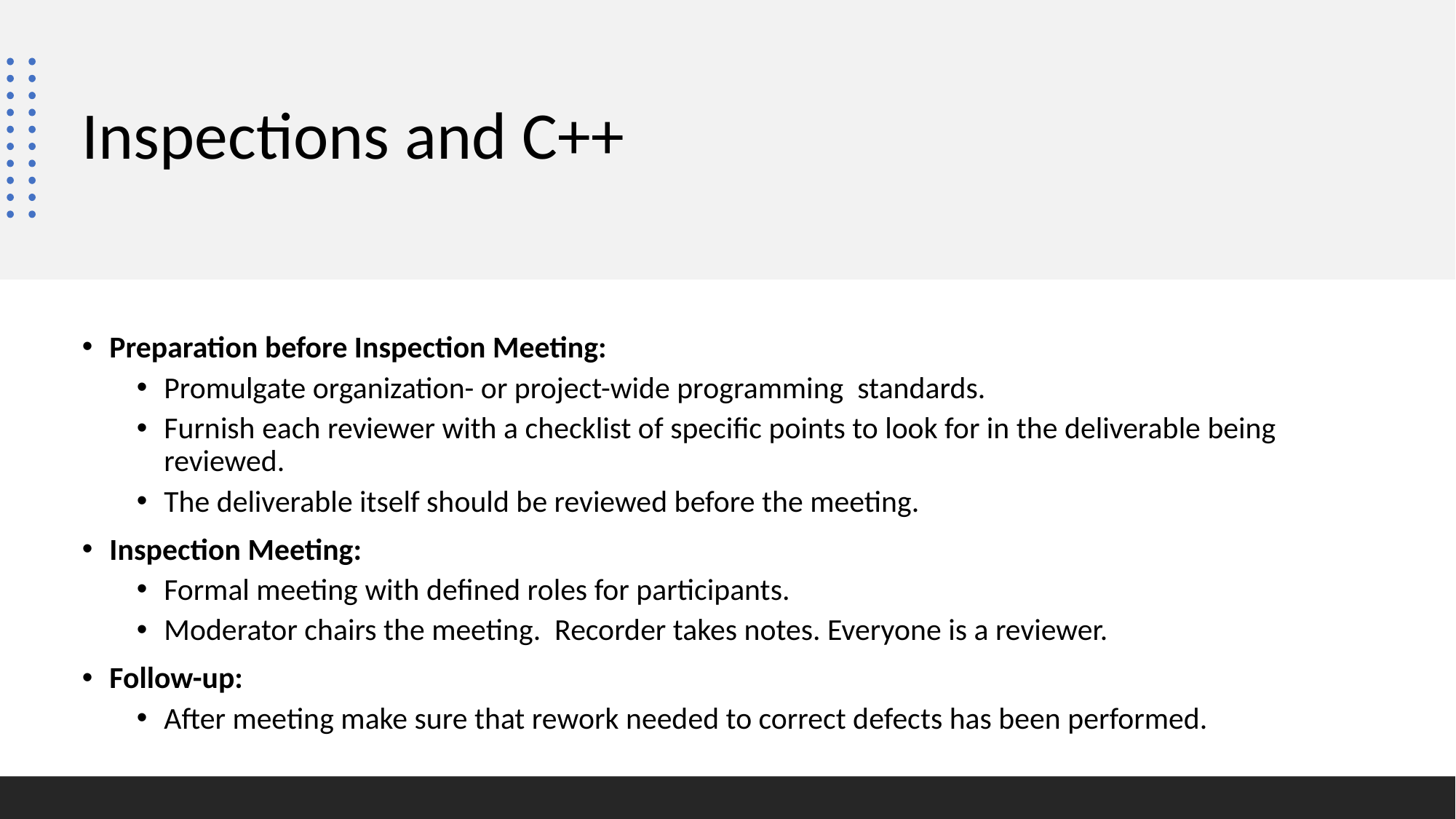

# Inspections and C++

Preparation before Inspection Meeting:
Promulgate organization- or project-wide programming  standards.
Furnish each reviewer with a checklist of specific points to look for in the deliverable being reviewed.
The deliverable itself should be reviewed before the meeting.
Inspection Meeting:
Formal meeting with defined roles for participants.
Moderator chairs the meeting.  Recorder takes notes. Everyone is a reviewer.
Follow-up:
After meeting make sure that rework needed to correct defects has been performed.